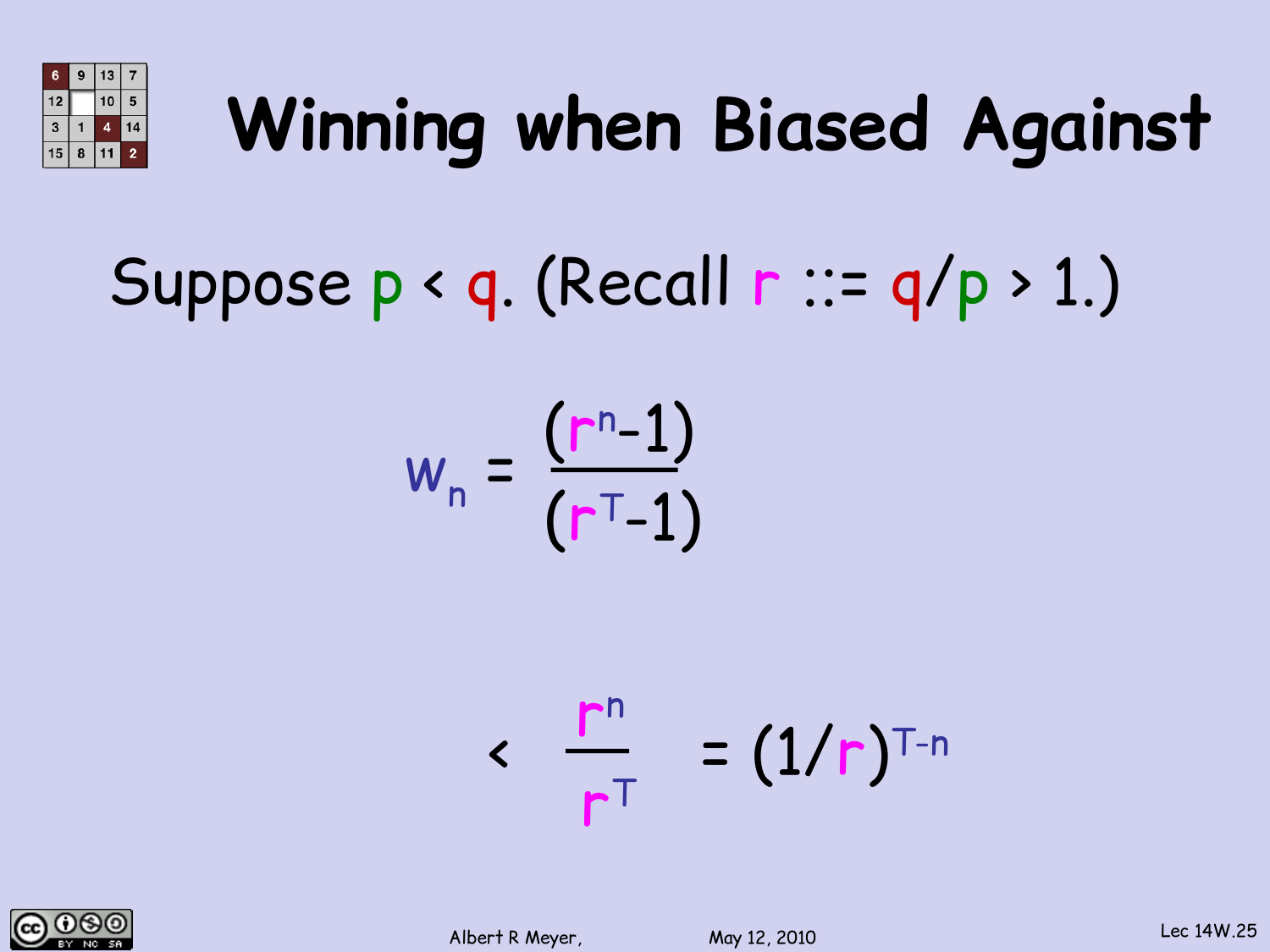

# Winning when Biased Against
Suppose p < q. (Recall r ::= q/p > 1.)
(rn-1)
wn =
(rT-1)

rn
     <
= (1/r)T-n

rT
Lec 14W.25

Albert R Meyer,                        May 12, 2010